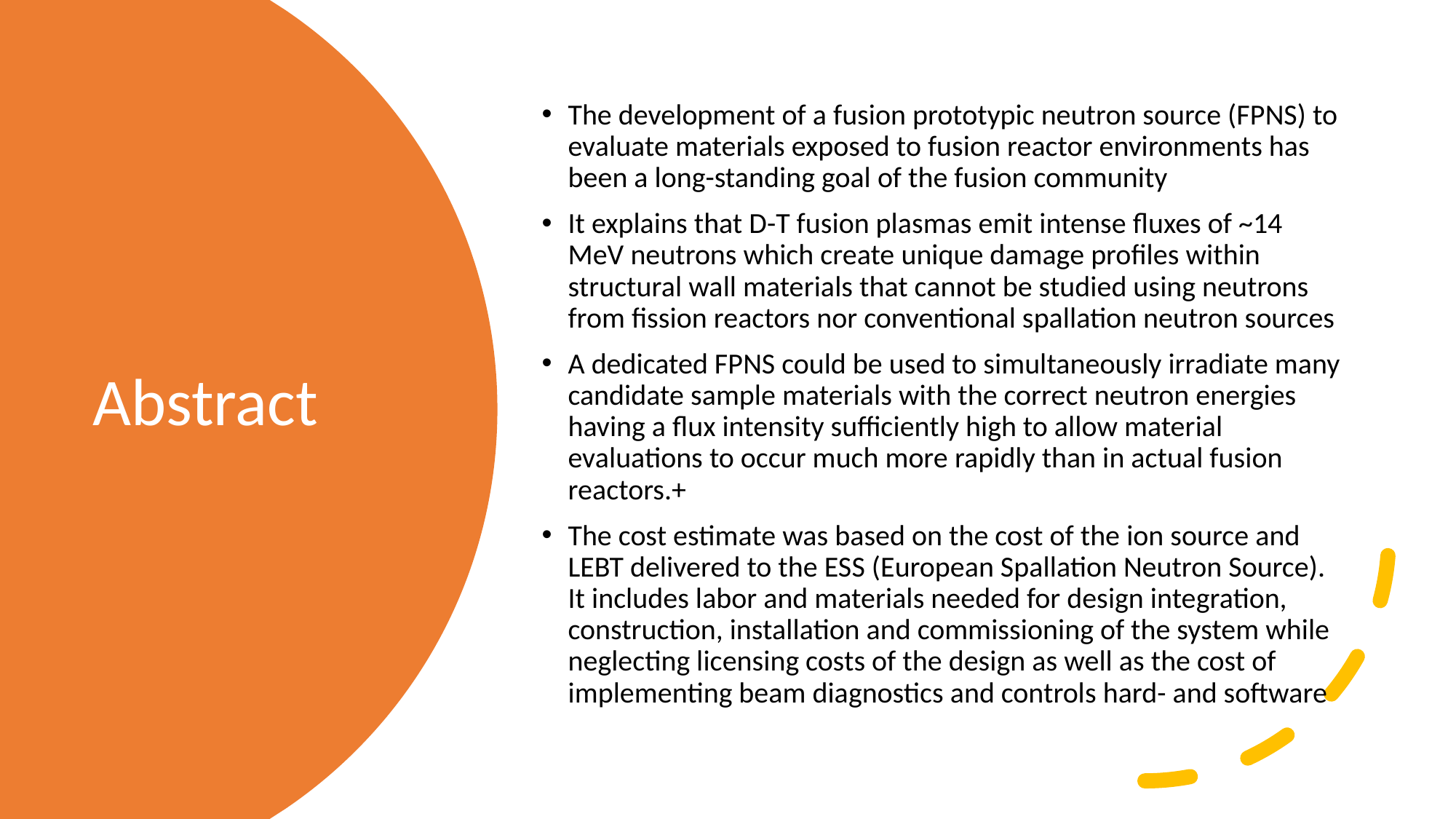

The development of a fusion prototypic neutron source (FPNS) to evaluate materials exposed to fusion reactor environments has been a long-standing goal of the fusion community
It explains that D-T fusion plasmas emit intense fluxes of ~14 MeV neutrons which create unique damage profiles within structural wall materials that cannot be studied using neutrons from fission reactors nor conventional spallation neutron sources
A dedicated FPNS could be used to simultaneously irradiate many candidate sample materials with the correct neutron energies having a flux intensity sufficiently high to allow material evaluations to occur much more rapidly than in actual fusion reactors.+
The cost estimate was based on the cost of the ion source and LEBT delivered to the ESS (European Spallation Neutron Source). It includes labor and materials needed for design integration, construction, installation and commissioning of the system while neglecting licensing costs of the design as well as the cost of implementing beam diagnostics and controls hard- and software
# Abstract